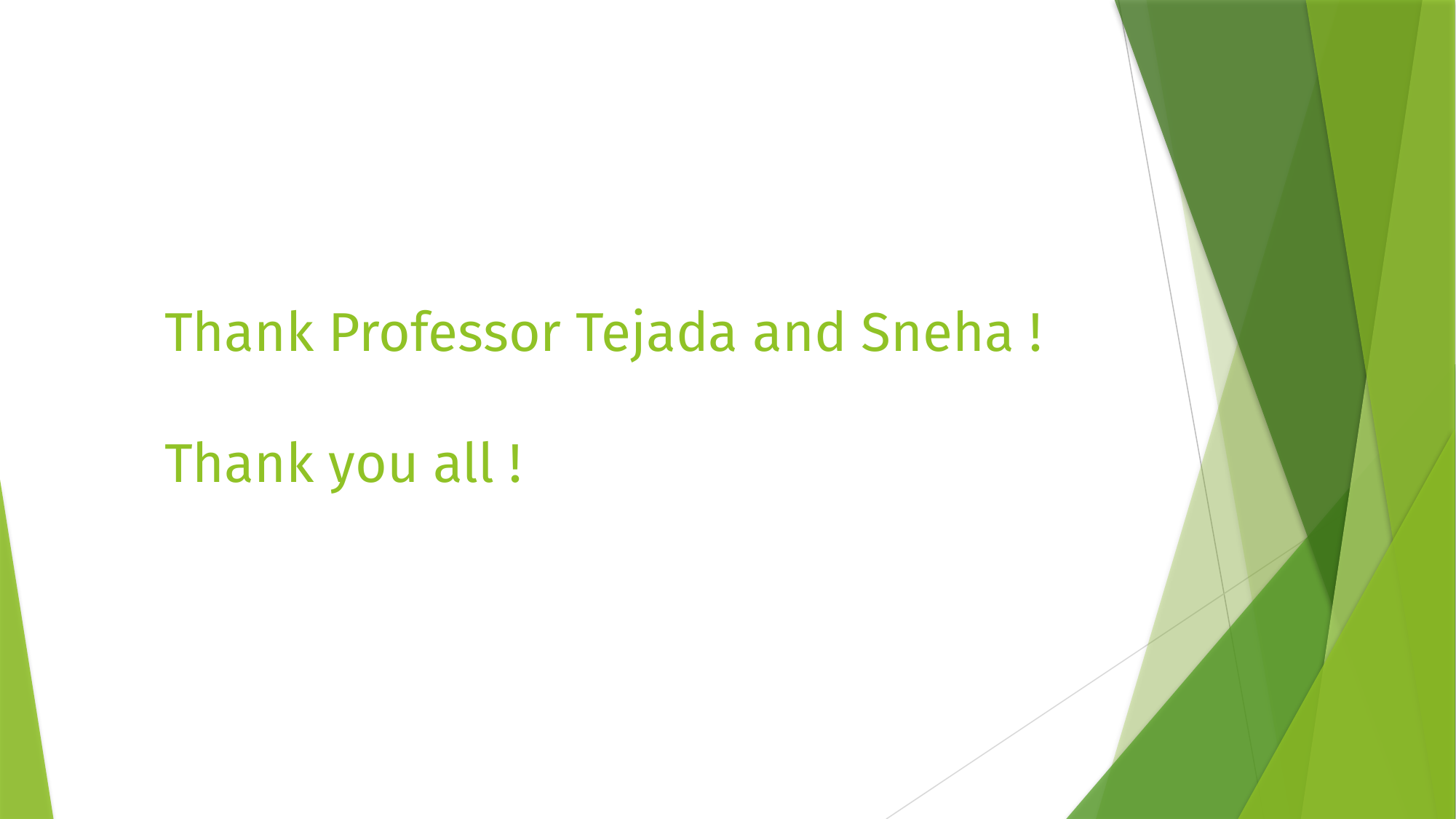

# Thank Professor Tejada and Sneha ! Thank you all !